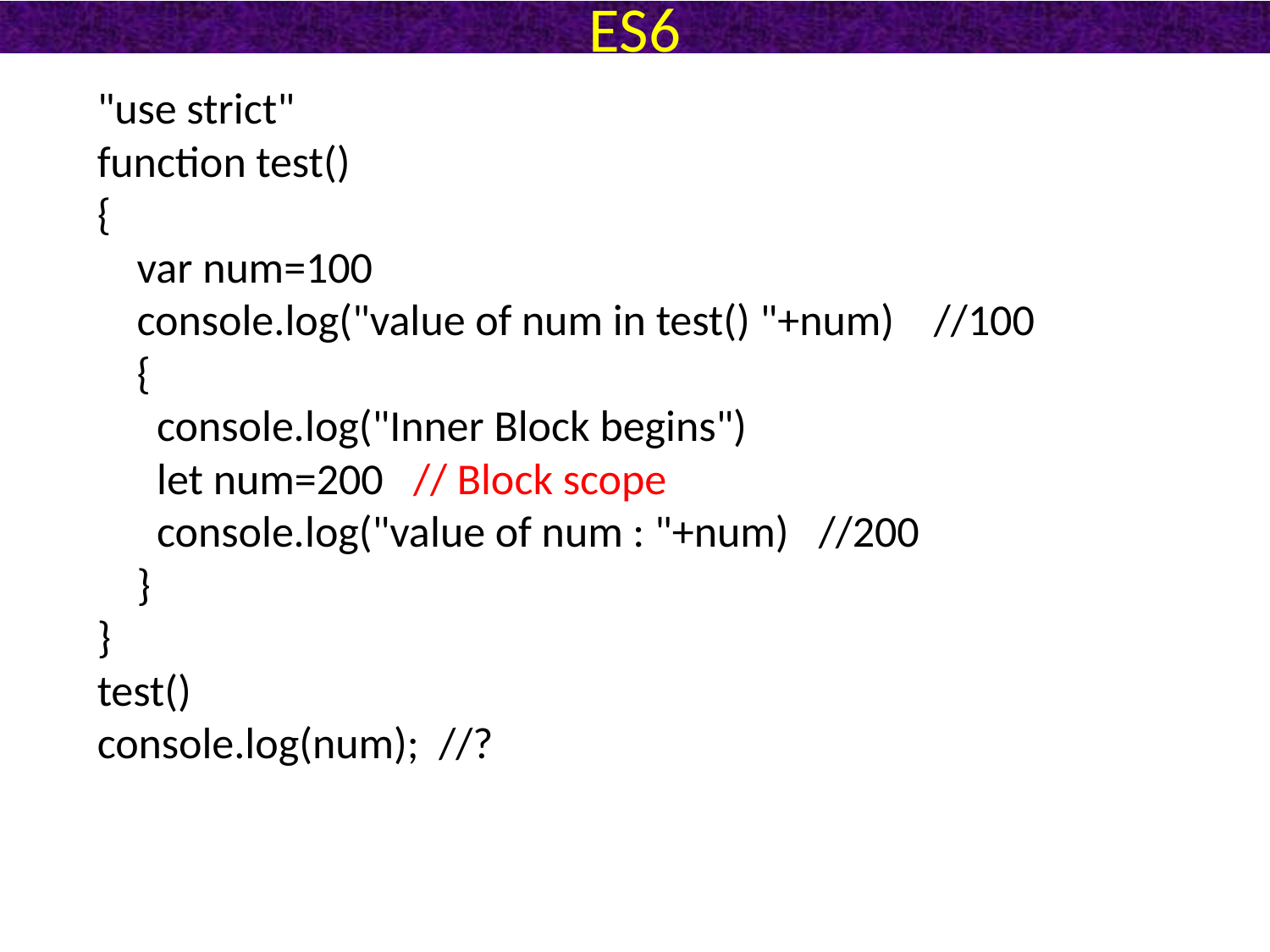

# ES6
"use strict"
function test()
{
    var num=100
    console.log("value of num in test() "+num)    //100
    {
      console.log("Inner Block begins")
      let num=200   // Block scope
      console.log("value of num : "+num)   //200
    }
}
test()
console.log(num);  //?